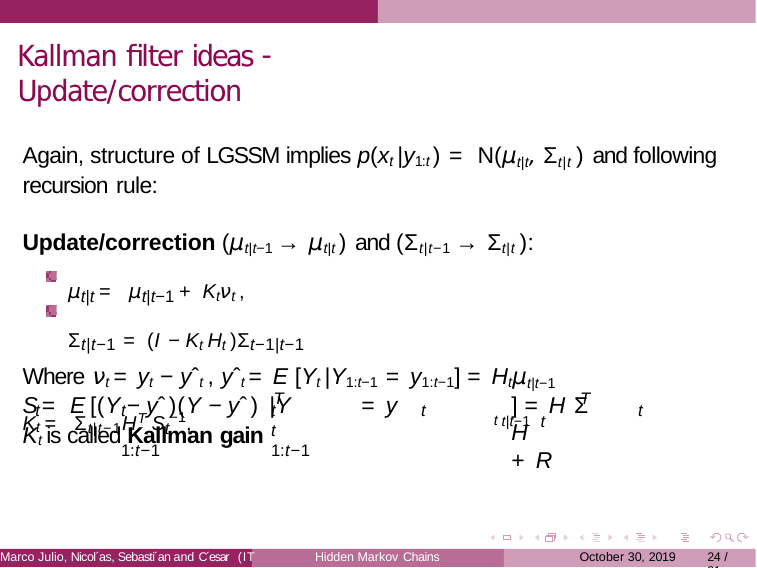

Kallman filter ideas - Update/correction
Again, structure of LGSSM implies p(xt |y1:t ) = N(µt|t, Σt|t ) and following  recursion rule:

Update/correction (µt|t−1 → µt|t ) and (Σt|t−1 → Σt|t ):
µt|t = µt|t−1 + Ktνt ,
Σt|t−1 = (I − Kt Ht )Σt−1|t−1
Where νt = yt − yˆt , yˆt = E [Yt |Y1:t−1 = y1:t−1] = Htµt|t−1
Kt = Σt|t−1HT St−1,

T
T
S = E [(Y − yˆ )(Y − yˆ ) |Y
= y	] = H Σ	H	+ R
t
t	t	t	t	1:t−1	1:t−1
t
t t|t−1 t
Kt is called Kallman gain

Marco Julio, Nicol´as, Sebasti´an and C´esar
Hidden Markov Chains
October 30, 2019
24 / 31
(IT